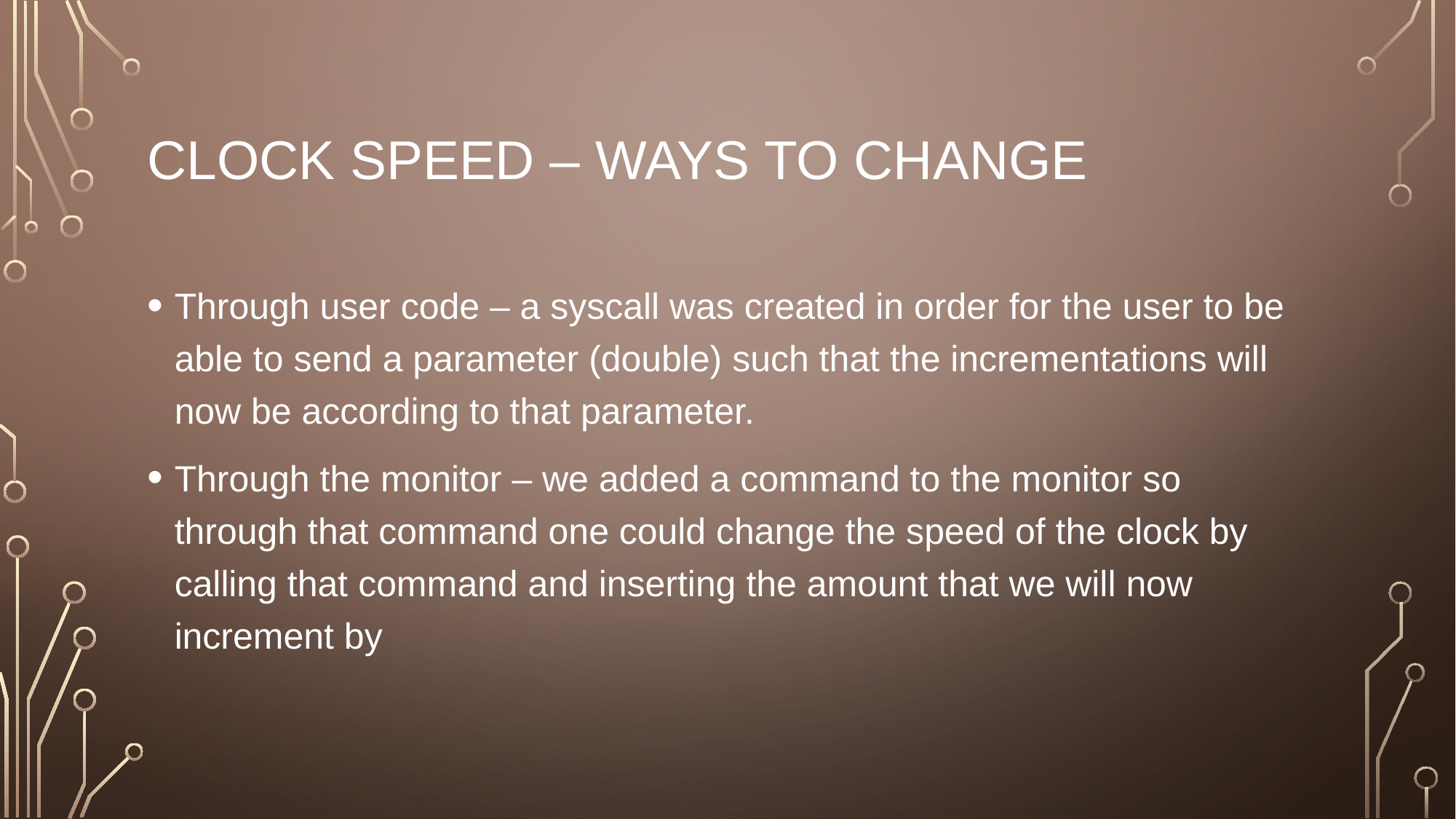

# Clock speed – ways to change
Through user code – a syscall was created in order for the user to be able to send a parameter (double) such that the incrementations will now be according to that parameter.
Through the monitor – we added a command to the monitor so through that command one could change the speed of the clock by calling that command and inserting the amount that we will now increment by